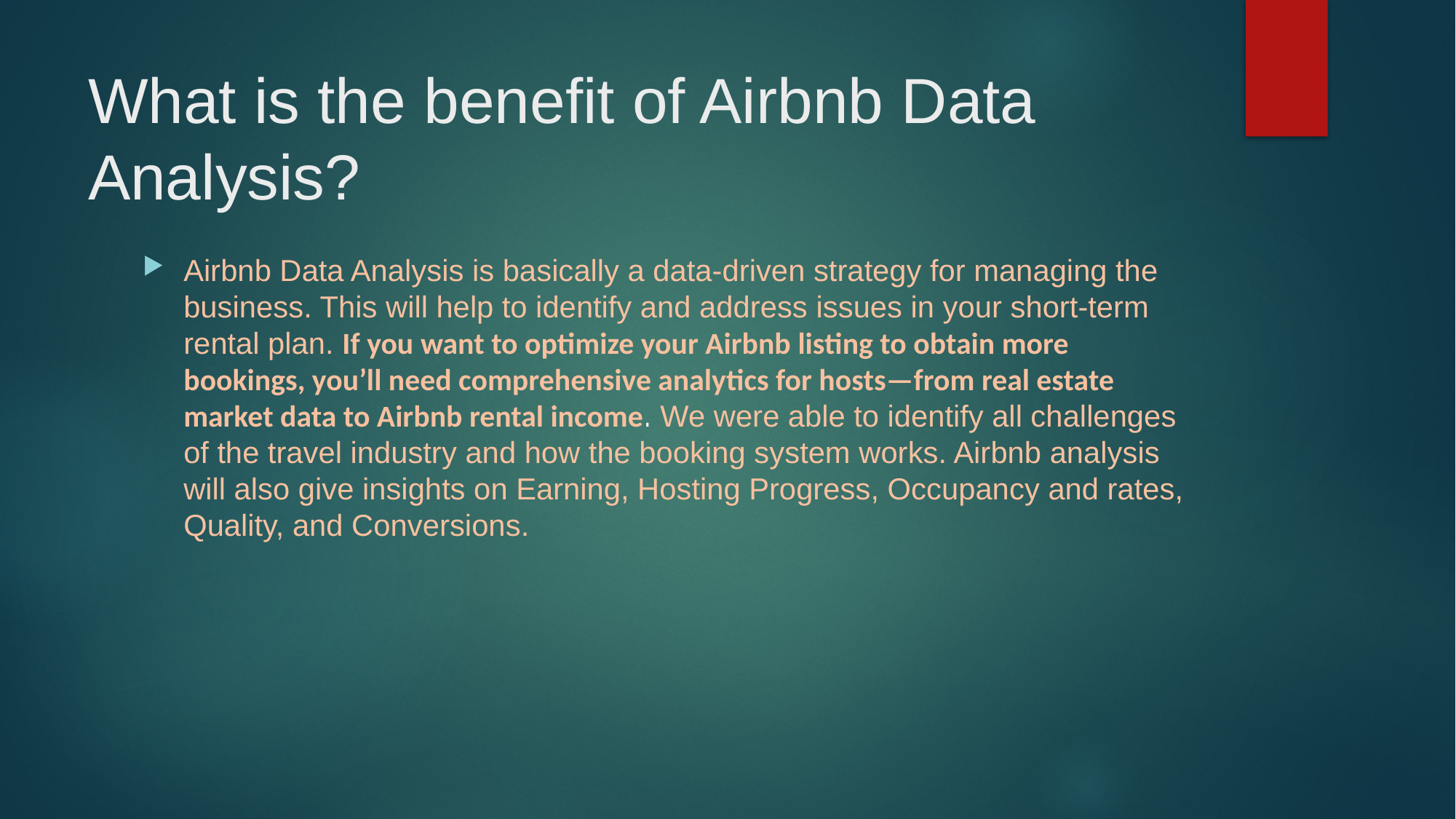

# What is the benefit of Airbnb Data Analysis?
Airbnb Data Analysis is basically a data-driven strategy for managing the business. This will help to identify and address issues in your short-term rental plan. If you want to optimize your Airbnb listing to obtain more bookings, you’ll need comprehensive analytics for hosts—from real estate market data to Airbnb rental income. We were able to identify all challenges of the travel industry and how the booking system works. Airbnb analysis will also give insights on Earning, Hosting Progress, Occupancy and rates, Quality, and Conversions.